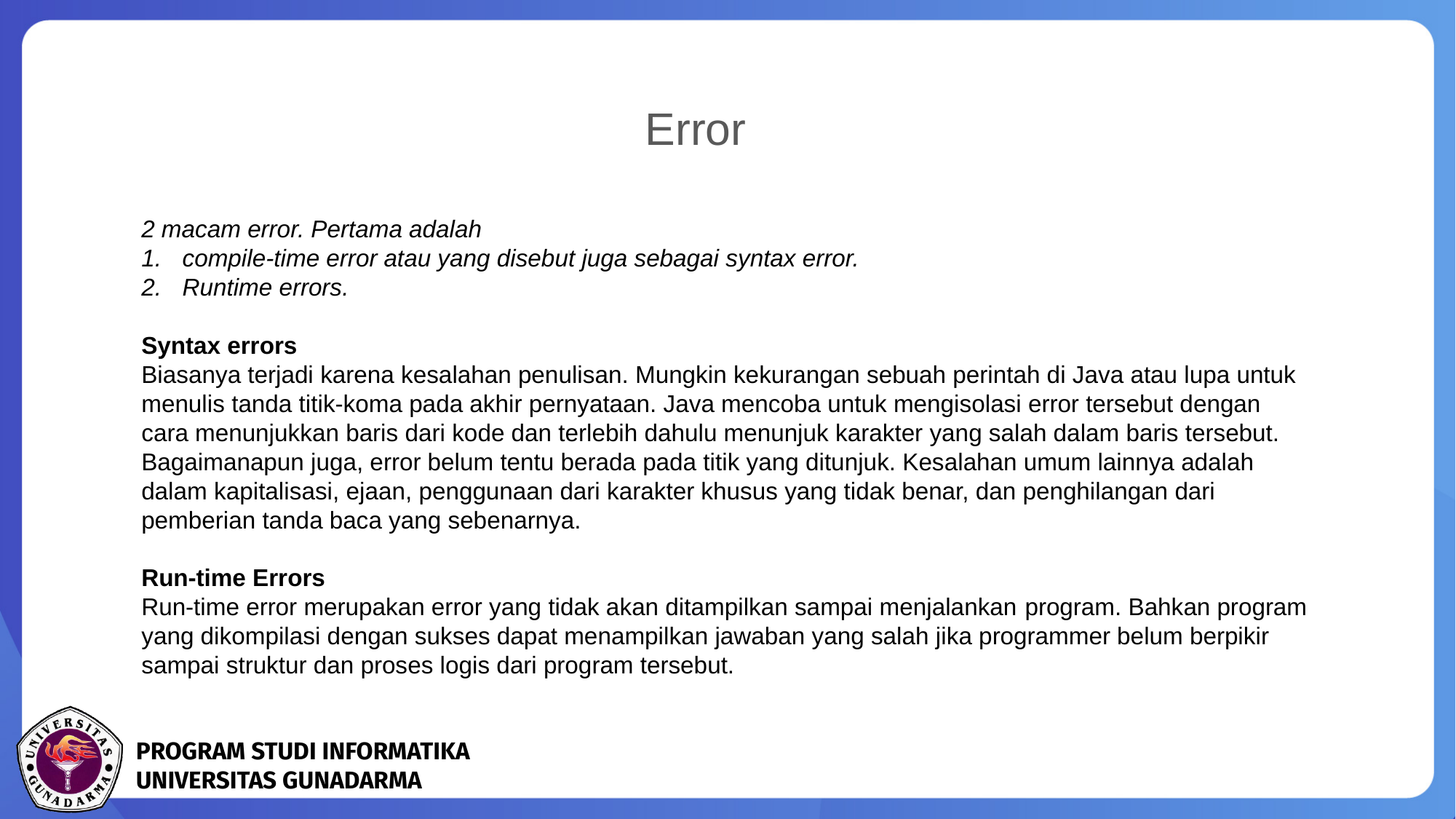

Error
2 macam error. Pertama adalah
compile-time error atau yang disebut juga sebagai syntax error.
Runtime errors.

Syntax errors
Biasanya terjadi karena kesalahan penulisan. Mungkin kekurangan sebuah perintah di Java atau lupa untuk menulis tanda titik-koma pada akhir pernyataan. Java mencoba untuk mengisolasi error tersebut dengan cara menunjukkan baris dari kode dan terlebih dahulu menunjuk karakter yang salah dalam baris tersebut.
Bagaimanapun juga, error belum tentu berada pada titik yang ditunjuk. Kesalahan umum lainnya adalah dalam kapitalisasi, ejaan, penggunaan dari karakter khusus yang tidak benar, dan penghilangan dari pemberian tanda baca yang sebenarnya.

Run-time Errors
Run-time error merupakan error yang tidak akan ditampilkan sampai menjalankan program. Bahkan program yang dikompilasi dengan sukses dapat menampilkan jawaban yang salah jika programmer belum berpikir sampai struktur dan proses logis dari program tersebut.